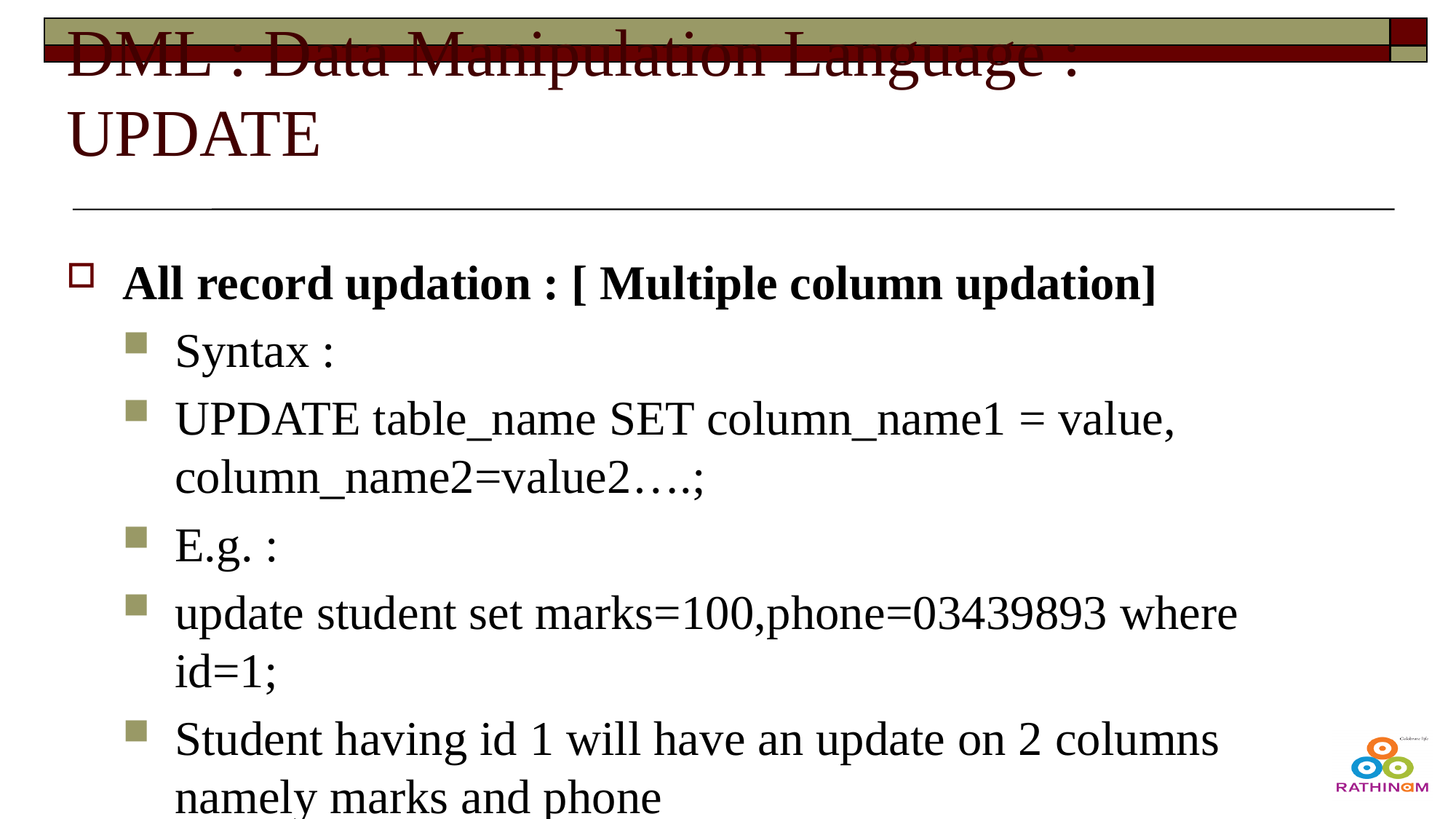

# DML : Data Manipulation Language : UPDATE
All record updation : [ Multiple column updation]
Syntax :
UPDATE table_name SET column_name1 = value, column_name2=value2….;
E.g. :
update student set marks=100,phone=03439893 where id=1;
Student having id 1 will have an update on 2 columns namely marks and phone